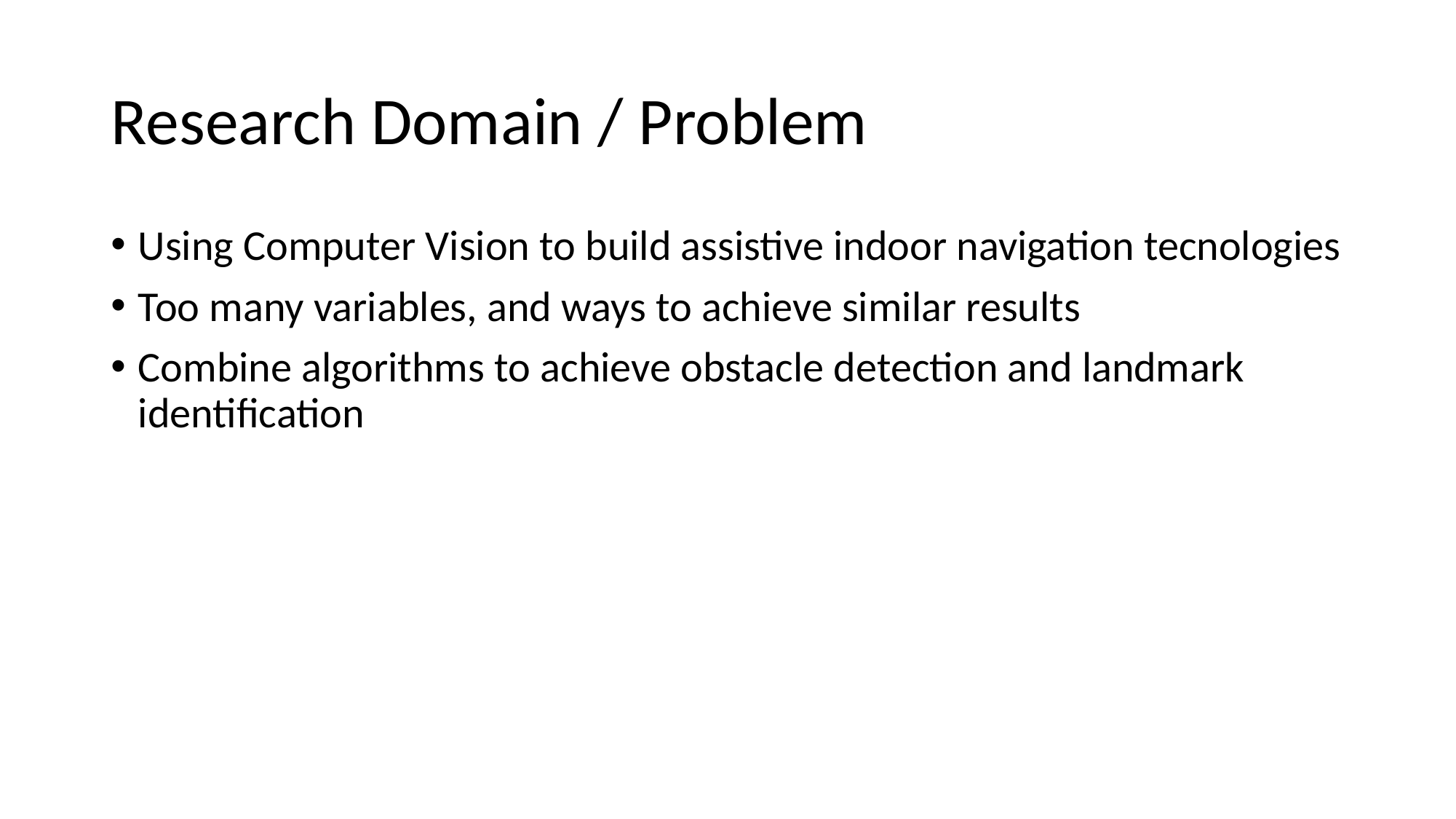

# Research Domain / Problem
Using Computer Vision to build assistive indoor navigation tecnologies
Too many variables, and ways to achieve similar results
Combine algorithms to achieve obstacle detection and landmark identification